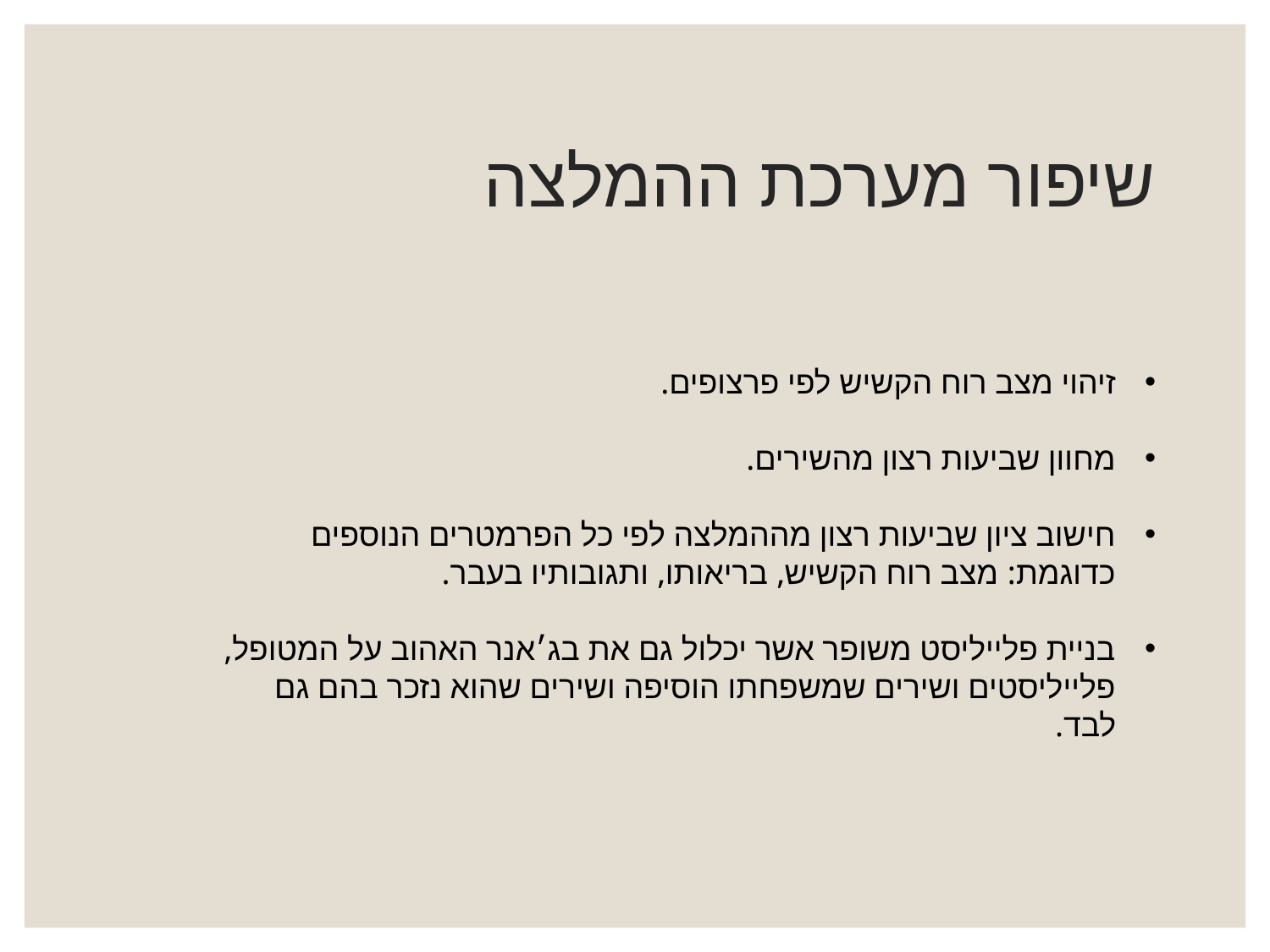

# שיפור מערכת ההמלצה
זיהוי מצב רוח הקשיש לפי פרצופים.
מחוון שביעות רצון מהשירים.
חישוב ציון שביעות רצון מההמלצה לפי כל הפרמטרים הנוספים כדוגמת: מצב רוח הקשיש, בריאותו, ותגובותיו בעבר.
בניית פלייליסט משופר אשר יכלול גם את בג׳אנר האהוב על המטופל, פלייליסטים ושירים שמשפחתו הוסיפה ושירים שהוא נזכר בהם גם לבד.